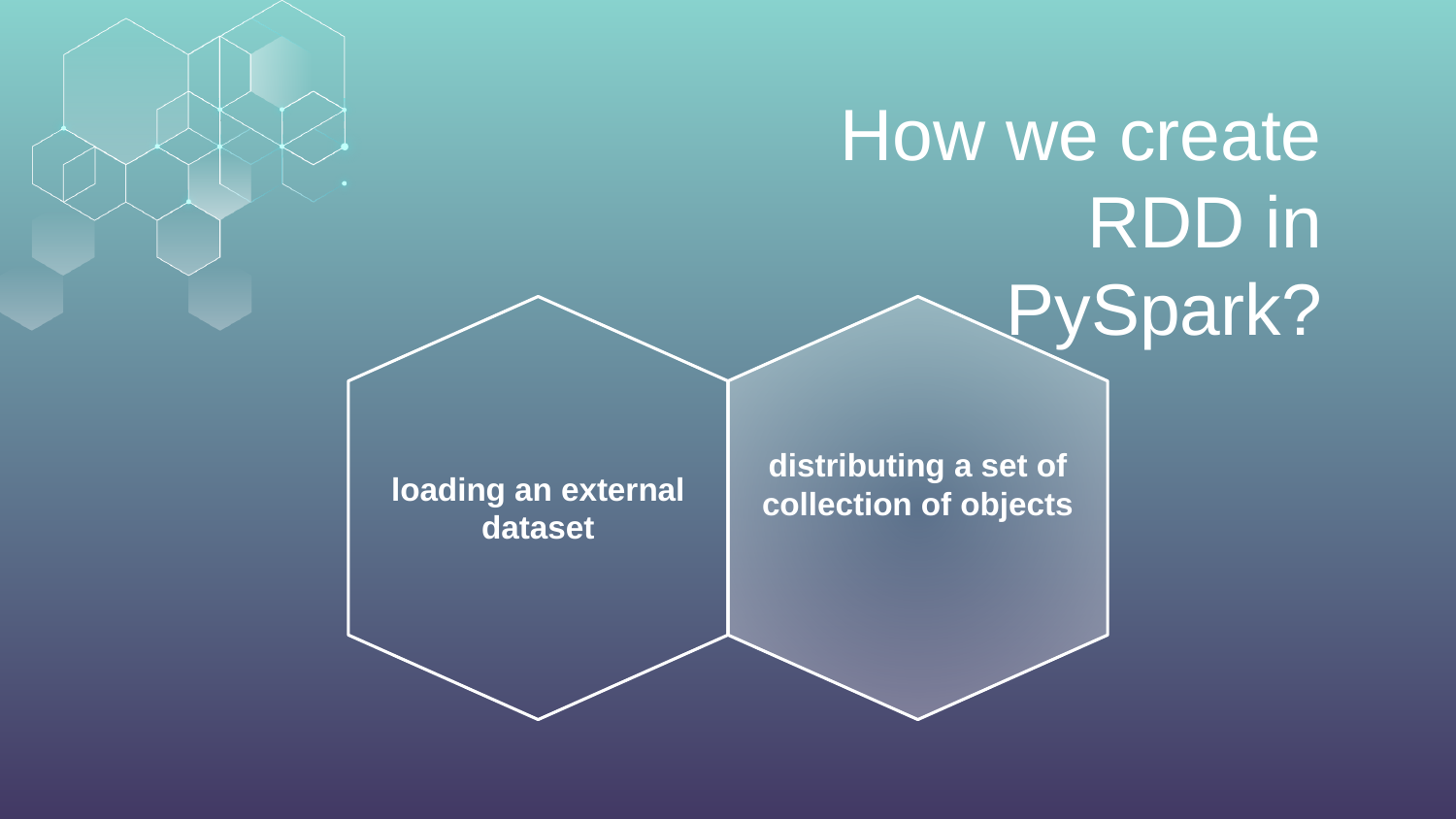

# How we create RDD in PySpark?
 loading an external
dataset
distributing a set of collection of objects